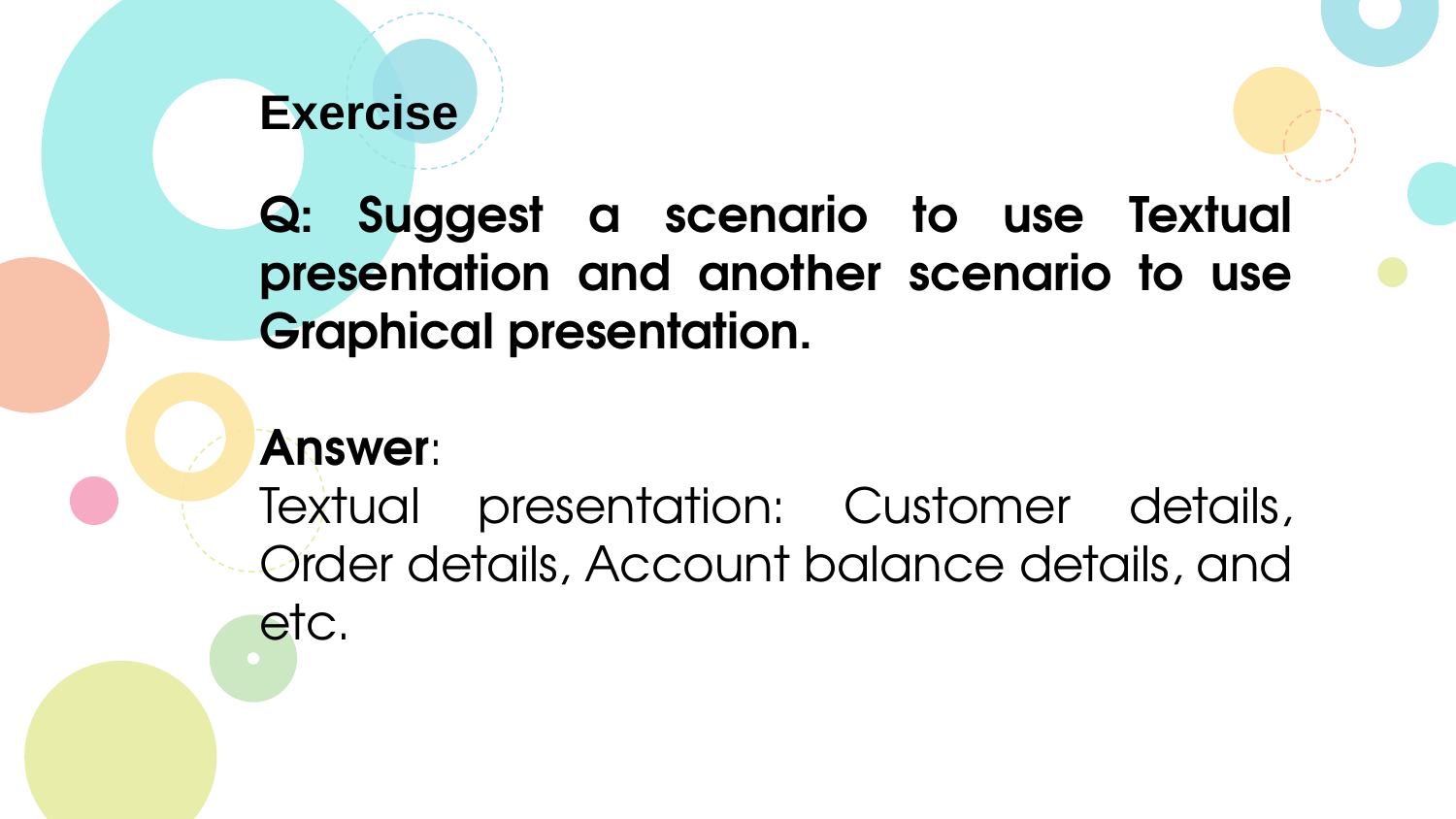

# Exercise
Q: Suggest a scenario to use Textual presentation and another scenario to use Graphical presentation.

Answer:
Textual presentation: Customer details, Order details, Account balance details, and etc.